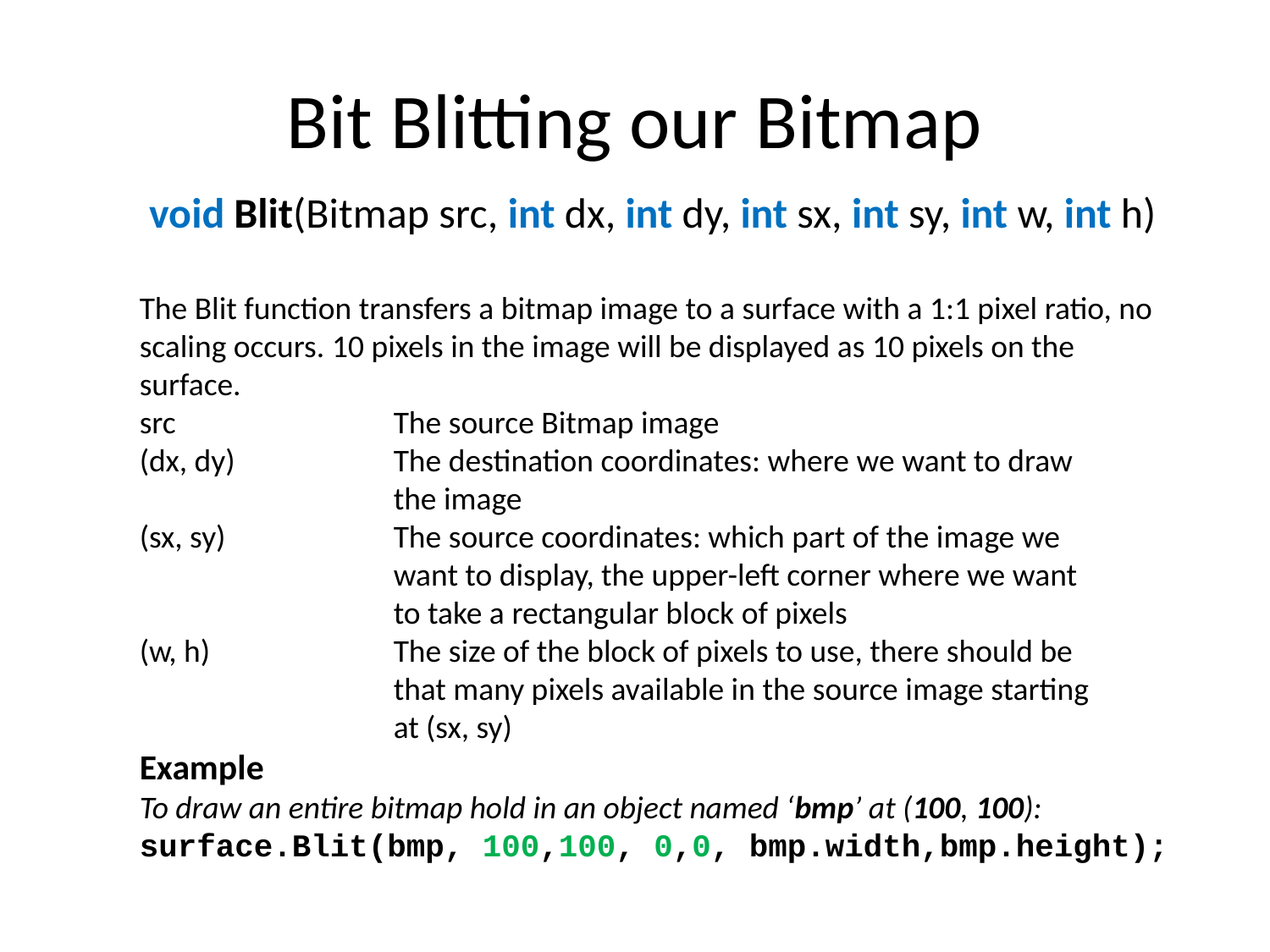

# Bit Blitting our Bitmap
 void Blit(Bitmap src, int dx, int dy, int sx, int sy, int w, int h)

The Blit function transfers a bitmap image to a surface with a 1:1 pixel ratio, no scaling occurs. 10 pixels in the image will be displayed as 10 pixels on the surface.
src		The source Bitmap image
(dx, dy)		The destination coordinates: where we want to draw 			the image
(sx, sy)		The source coordinates: which part of the image we 			want to display, the upper-left corner where we want 			to take a rectangular block of pixels
(w, h)		The size of the block of pixels to use, there should be 			that many pixels available in the source image starting 			at (sx, sy)
Example
To draw an entire bitmap hold in an object named ‘bmp’ at (100, 100):
surface.Blit(bmp, 100,100, 0,0, bmp.width,bmp.height);